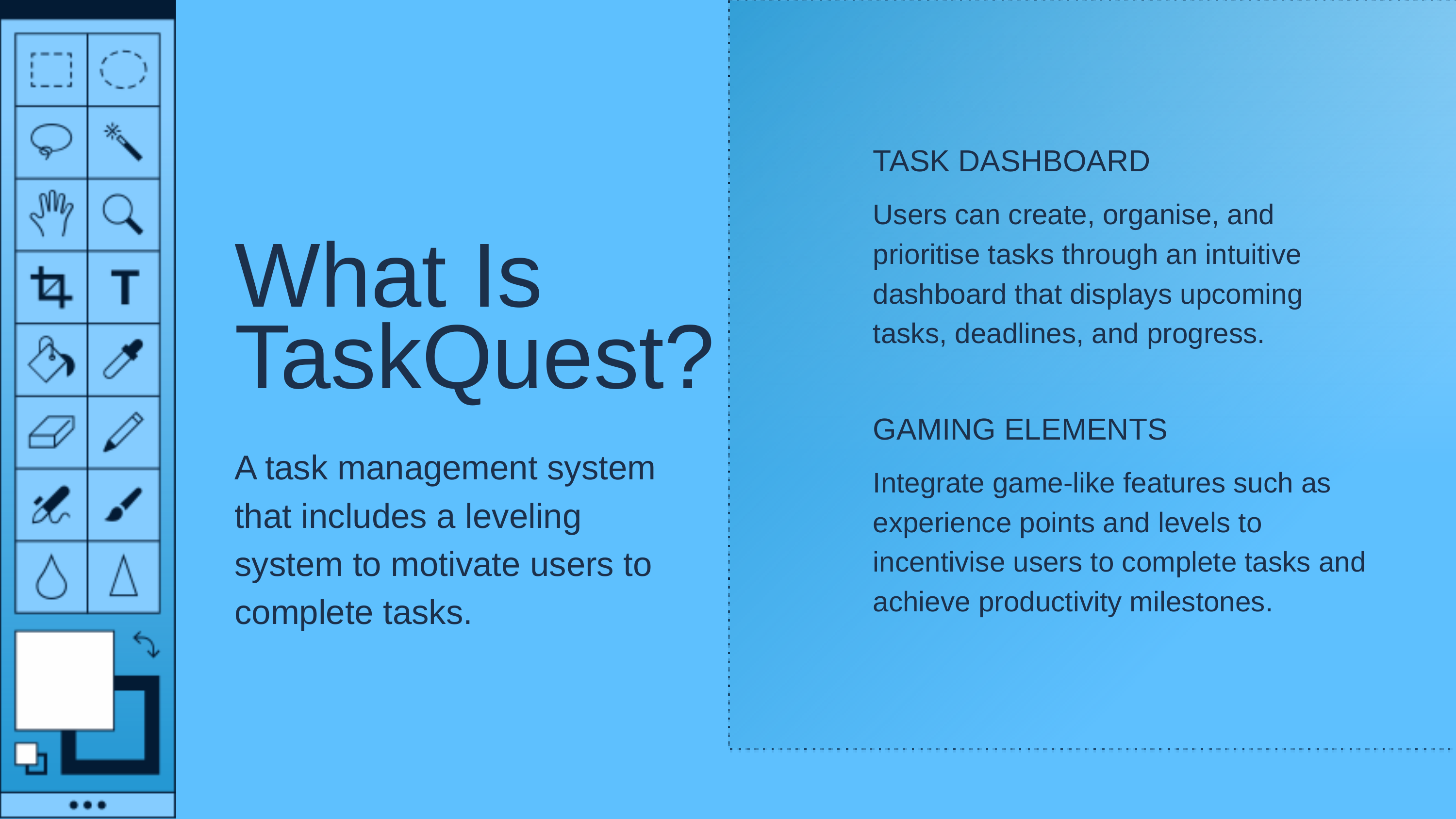

TASK DASHBOARD
Users can create, organise, and prioritise tasks through an intuitive dashboard that displays upcoming tasks, deadlines, and progress.
What Is TaskQuest?
GAMING ELEMENTS
A task management system that includes a leveling system to motivate users to complete tasks.
Integrate game-like features such as experience points and levels to incentivise users to complete tasks and achieve productivity milestones.